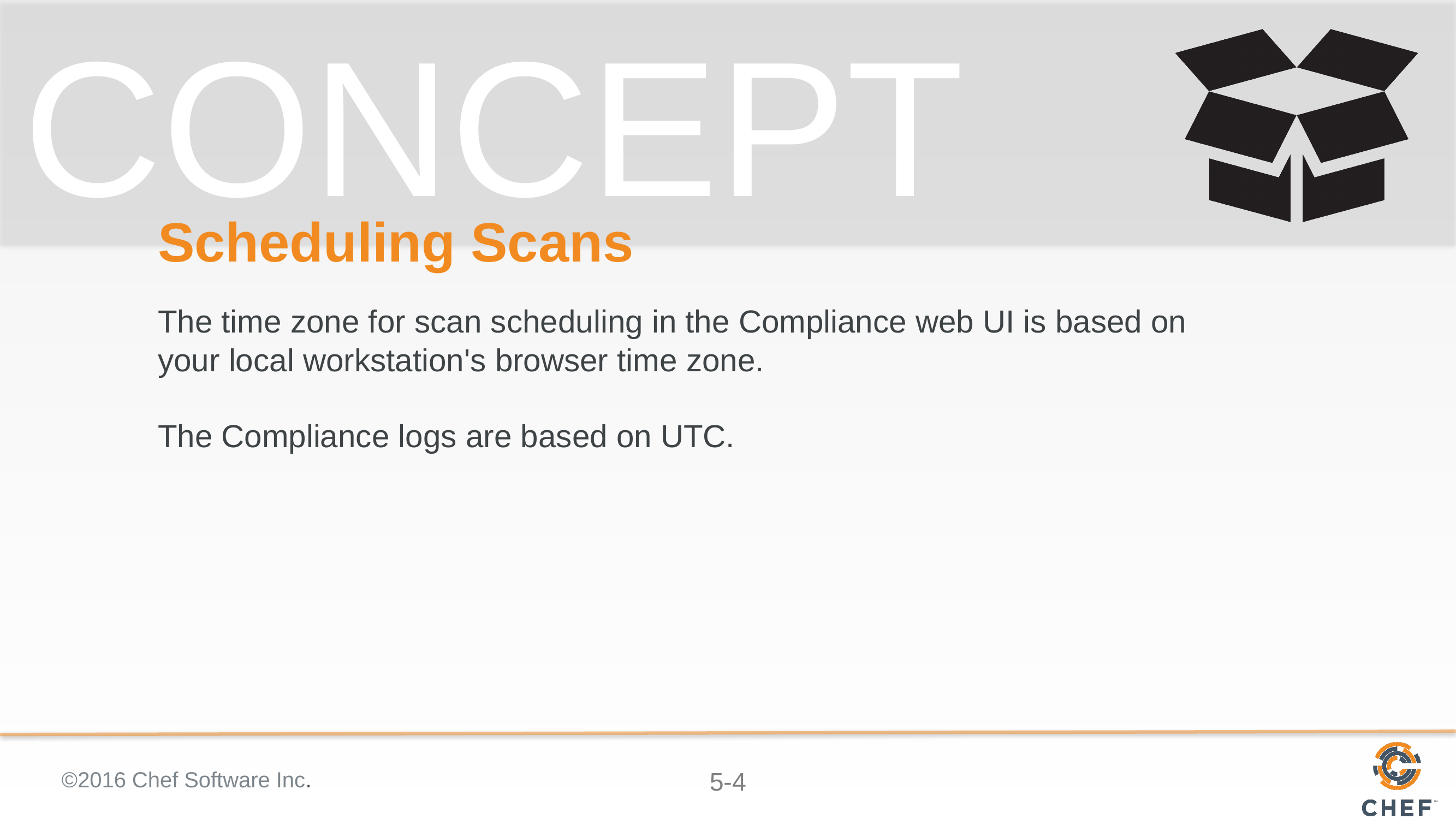

# Scheduling Scans
The time zone for scan scheduling in the Compliance web UI is based on your local workstation's browser time zone.

The Compliance logs are based on UTC.